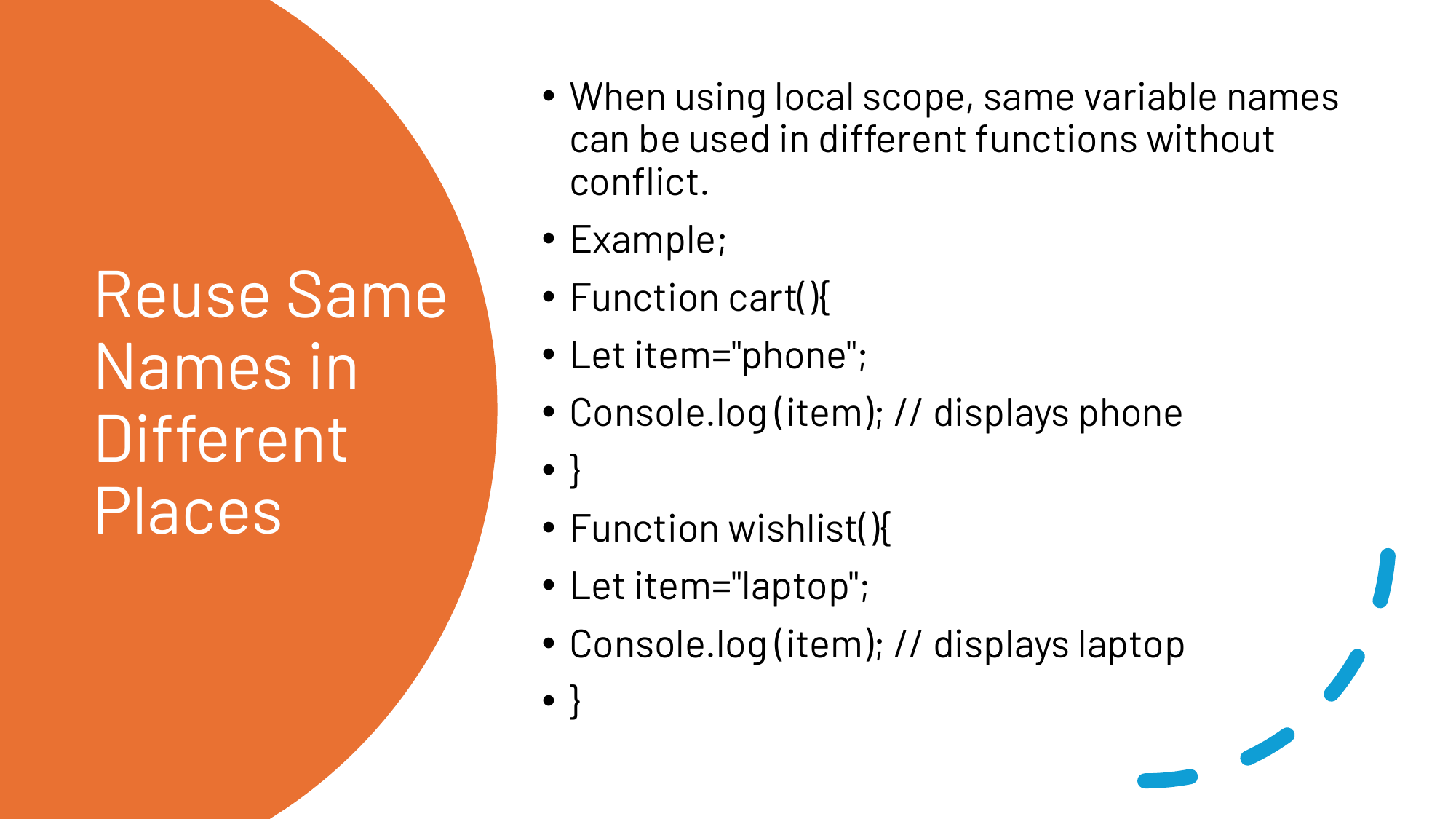

When using local scope, same variable names can be used in different functions without conflict.
Example;
Function cart(){
Let item="phone";
Console.log (item); // displays phone
}
Function wishlist(){
Let item="laptop";
Console.log (item); // displays laptop
}

# Reuse Same Names in Different Places